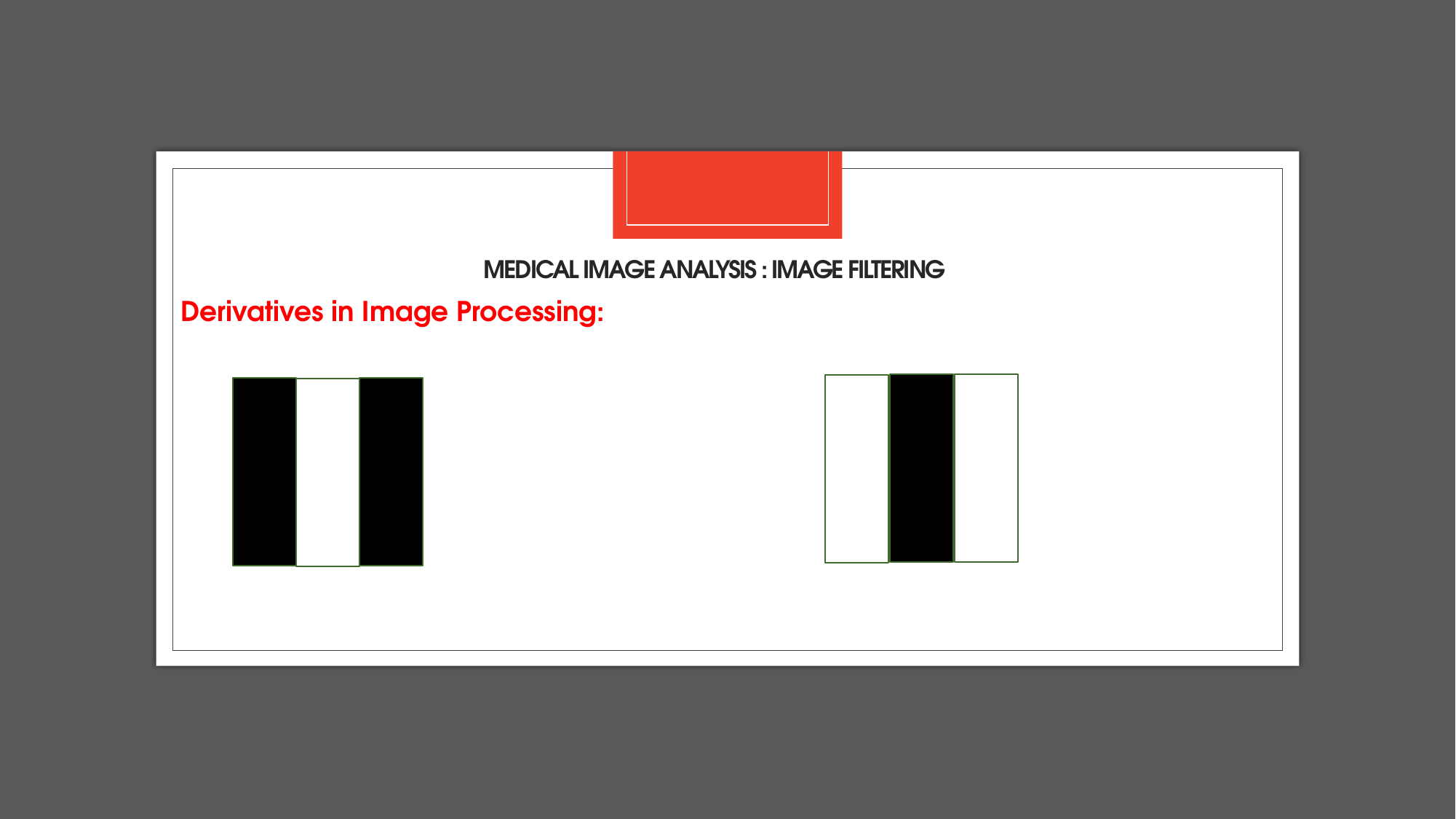

# Medical image analysis : image filtering
Derivatives in Image Processing: